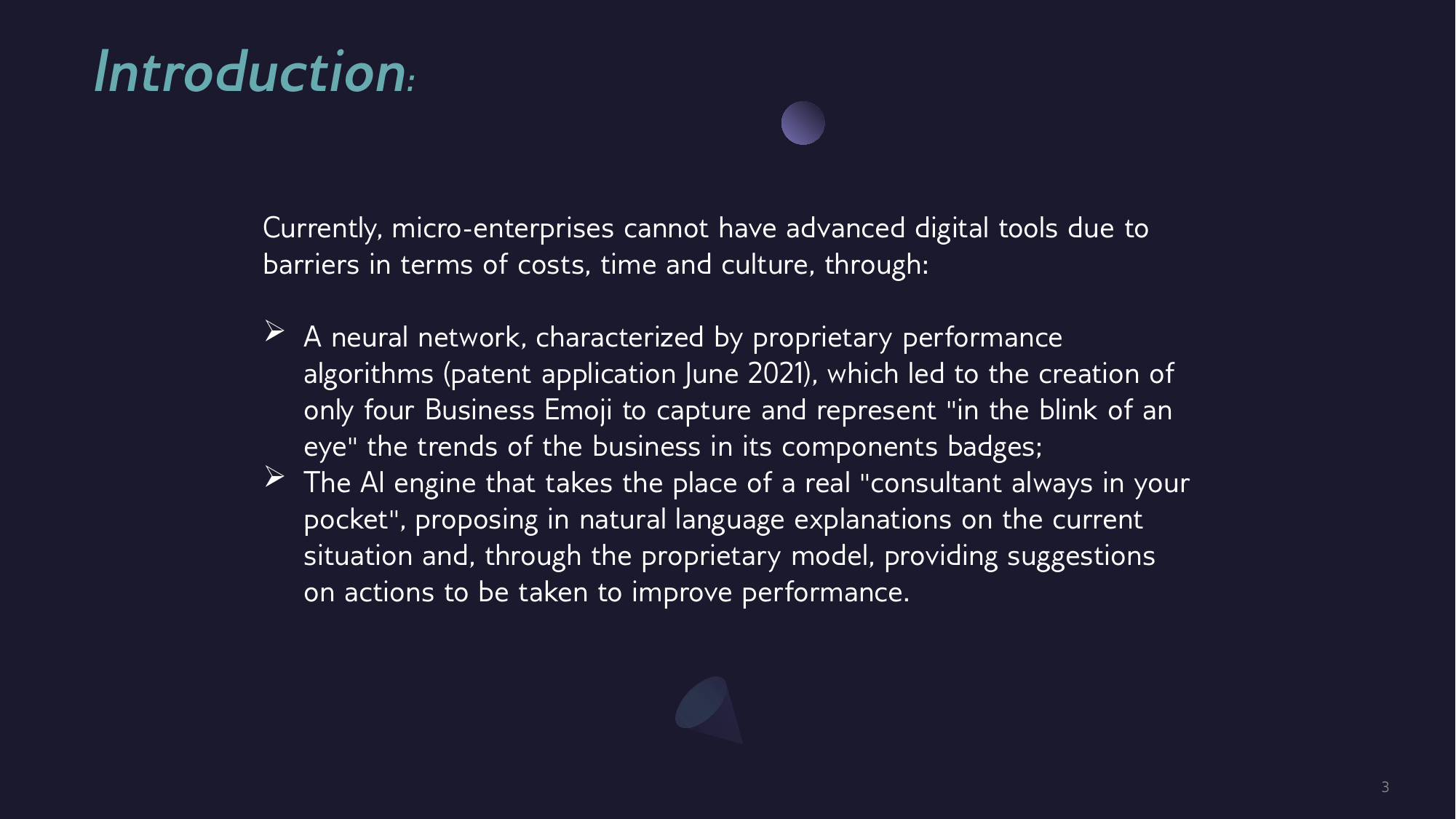

Introduction:
Currently, micro-enterprises cannot have advanced digital tools due to barriers in terms of costs, time and culture, through:

A neural network, characterized by proprietary performance algorithms (patent application June 2021), which led to the creation of only four Business Emoji to capture and represent "in the blink of an eye" the trends of the business in its components badges;
The AI ​​engine that takes the place of a real "consultant always in your pocket", proposing in natural language explanations on the current situation and, through the proprietary model, providing suggestions on actions to be taken to improve performance.

3